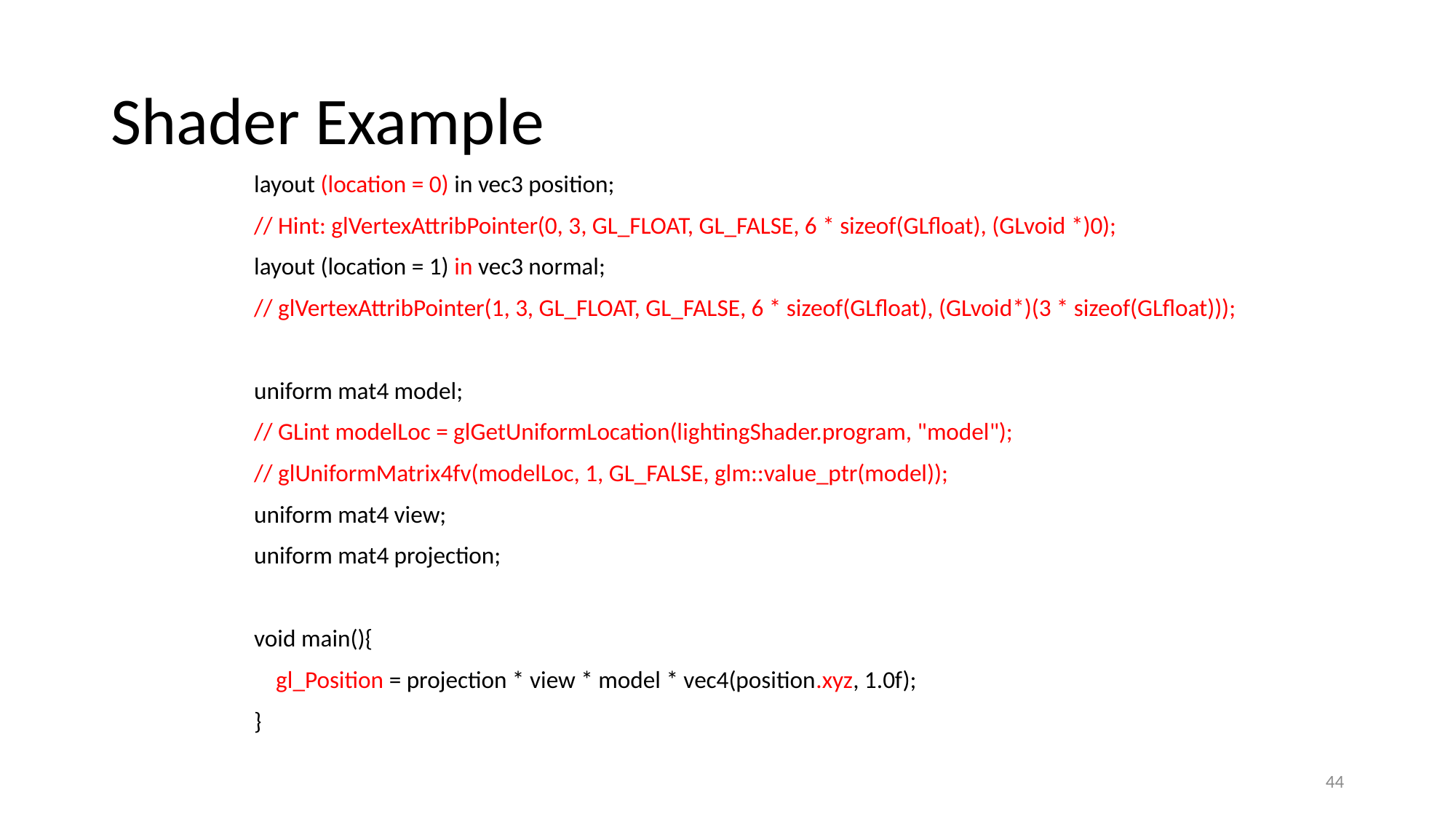

# Shader Example
layout (location = 0) in vec3 position;
// Hint: glVertexAttribPointer(0, 3, GL_FLOAT, GL_FALSE, 6 * sizeof(GLfloat), (GLvoid *)0);
layout (location = 1) in vec3 normal;
// glVertexAttribPointer(1, 3, GL_FLOAT, GL_FALSE, 6 * sizeof(GLfloat), (GLvoid*)(3 * sizeof(GLfloat)));

uniform mat4 model;
// GLint modelLoc = glGetUniformLocation(lightingShader.program, "model");
// glUniformMatrix4fv(modelLoc, 1, GL_FALSE, glm::value_ptr(model));
uniform mat4 view;
uniform mat4 projection;

void main(){
    gl_Position = projection * view * model * vec4(position.xyz, 1.0f);
}
44